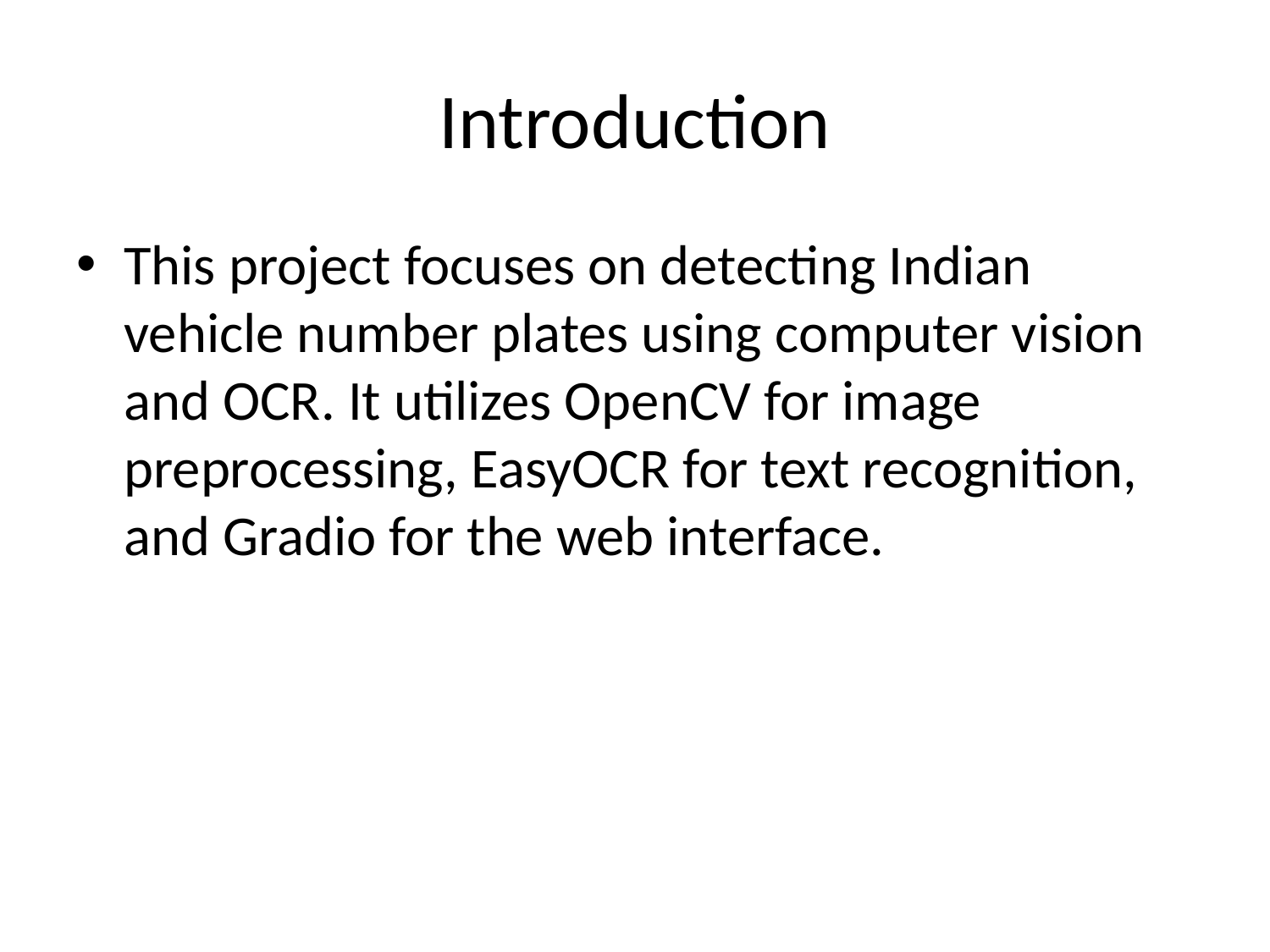

# Introduction
This project focuses on detecting Indian vehicle number plates using computer vision and OCR. It utilizes OpenCV for image preprocessing, EasyOCR for text recognition, and Gradio for the web interface.